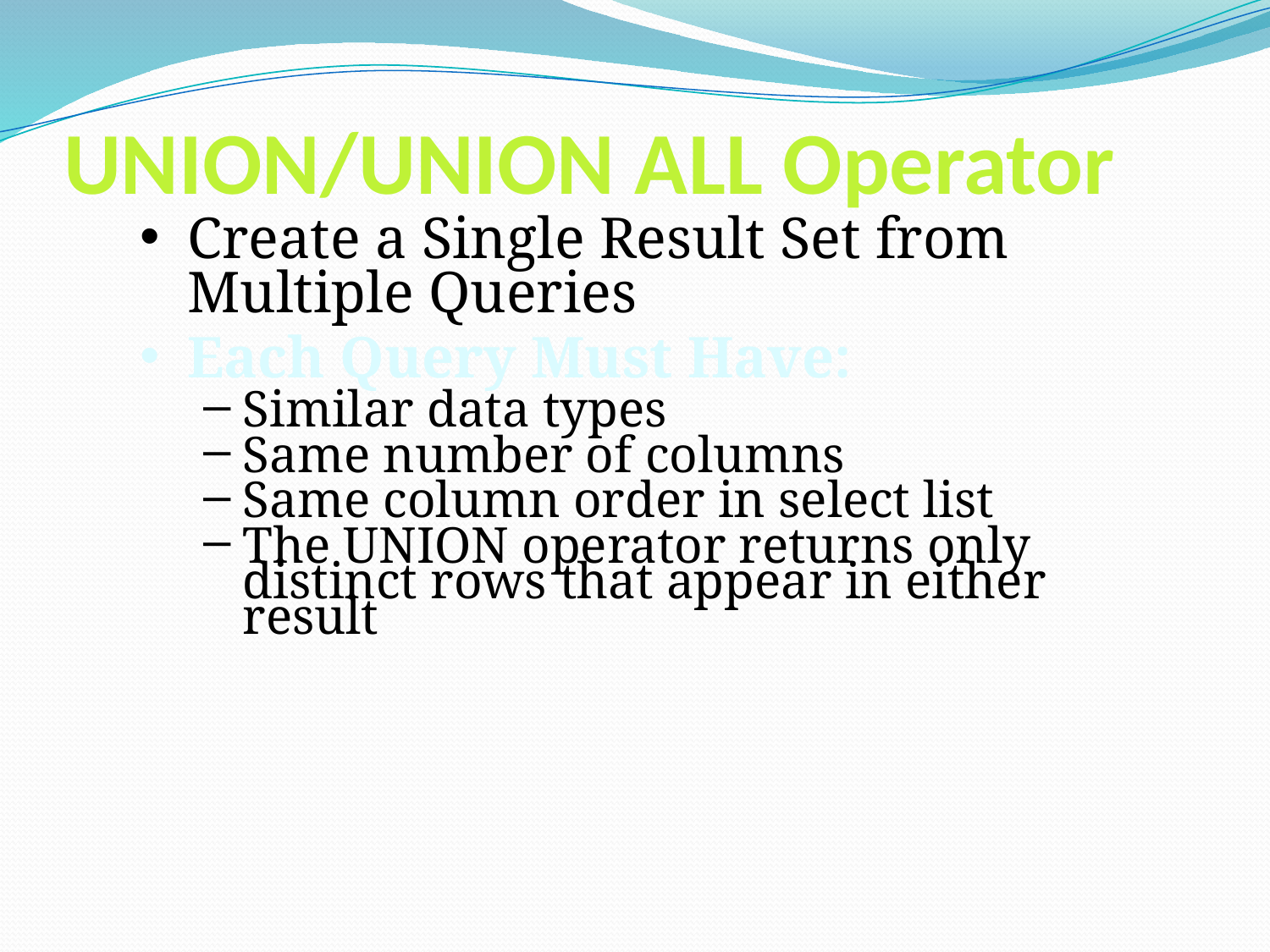

# UNION/UNION ALL Operator
Create a Single Result Set from Multiple Queries
Each Query Must Have:
Similar data types
Same number of columns
Same column order in select list
The UNION operator returns only distinct rows that appear in either result